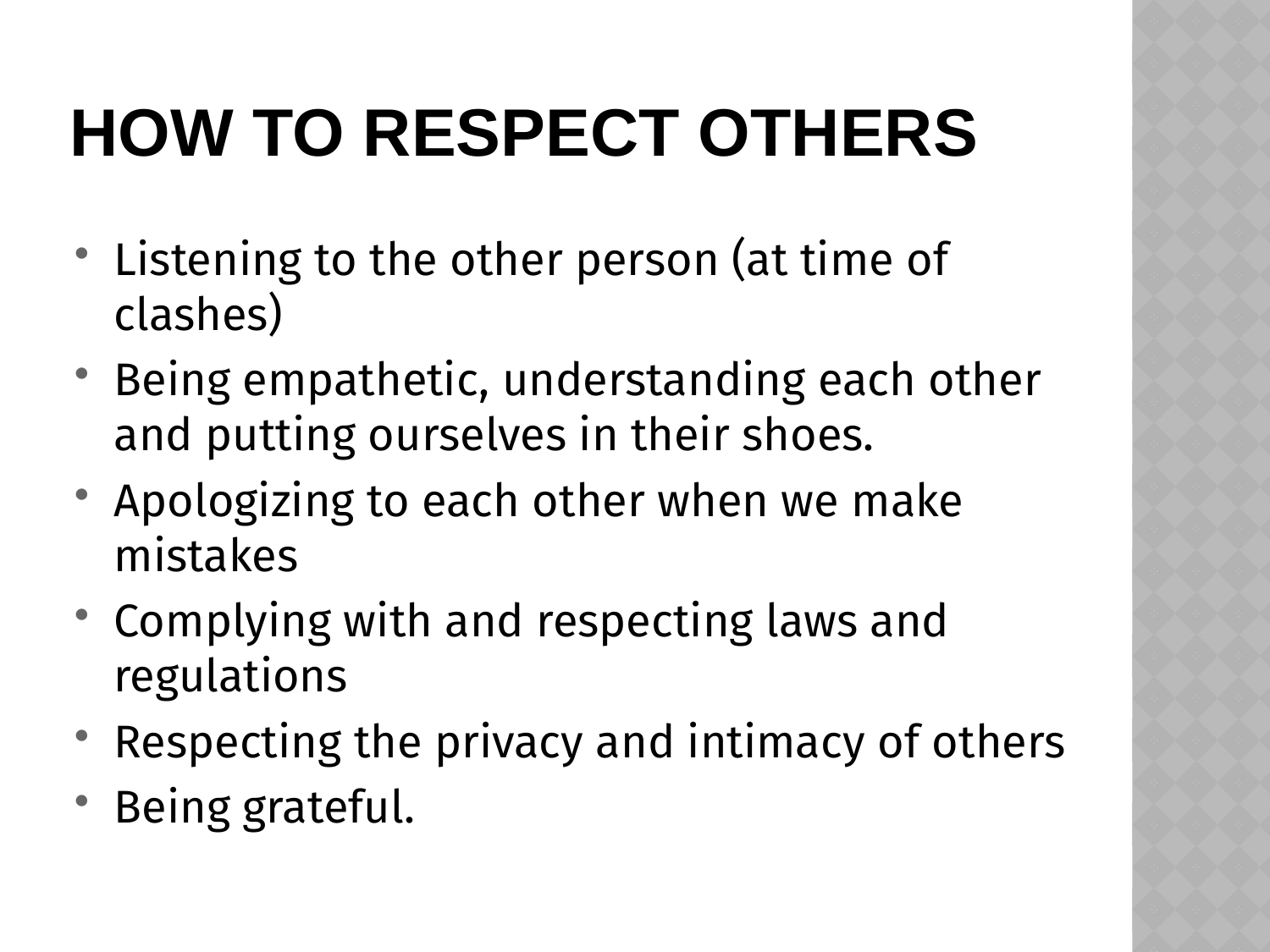

# How to respect others
Listening to the other person (at time of clashes)
Being empathetic, understanding each other and putting ourselves in their shoes.
Apologizing to each other when we make mistakes
Complying with and respecting laws and regulations
Respecting the privacy and intimacy of others
Being grateful.